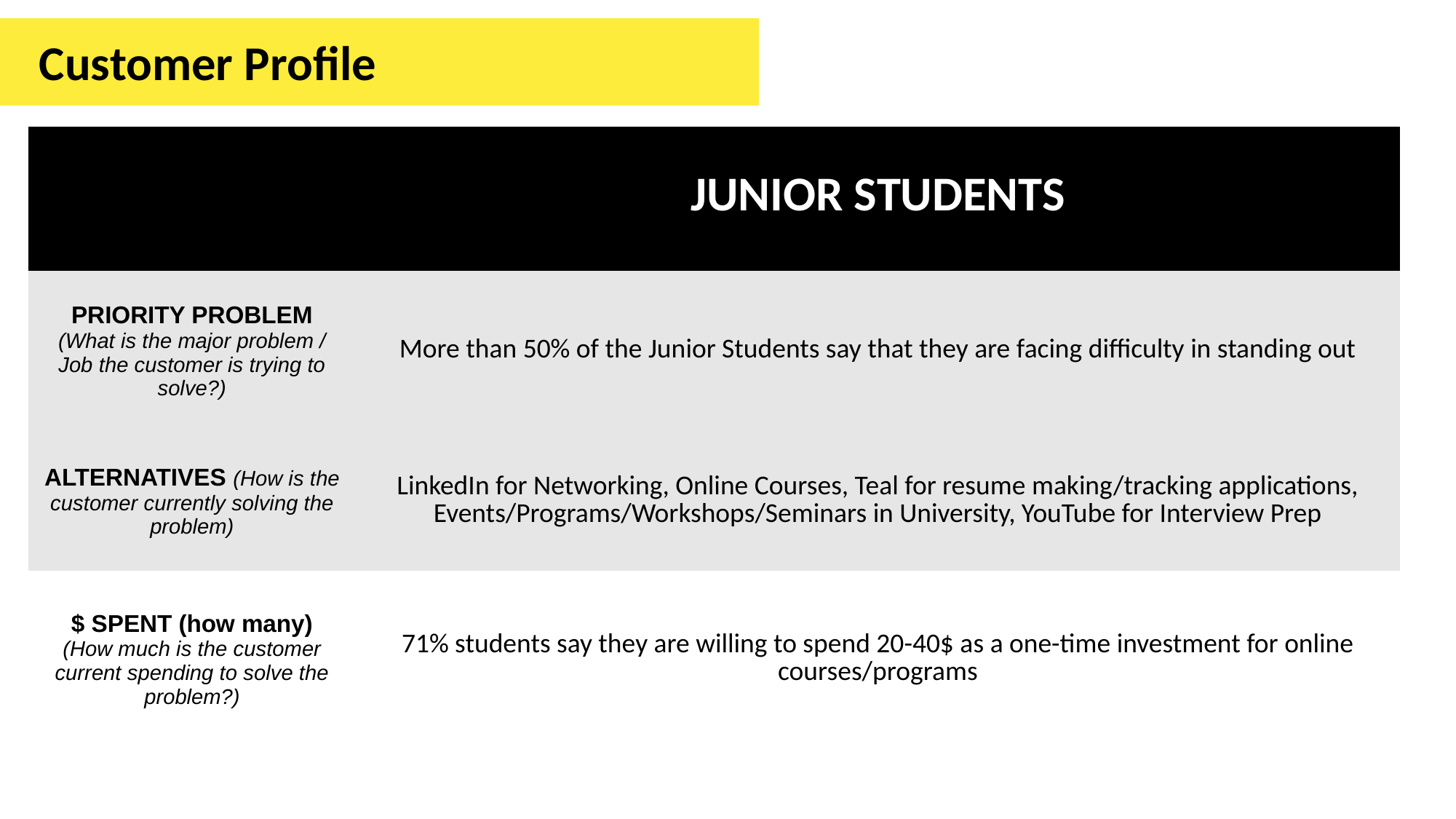

Customer Profile
|  | JUNIOR STUDENTS |
| --- | --- |
| PRIORITY PROBLEM (What is the major problem / Job the customer is trying to solve?) | More than 50% of the Junior Students say that they are facing difficulty in standing out |
| ALTERNATIVES (How is the customer currently solving the problem) | LinkedIn for Networking, Online Courses, Teal for resume making/tracking applications, Events/Programs/Workshops/Seminars in University, YouTube for Interview Prep |
| $ SPENT (how many) (How much is the customer current spending to solve the problem?) | 71% students say they are willing to spend 20-40$ as a one-time investment for online courses/programs |